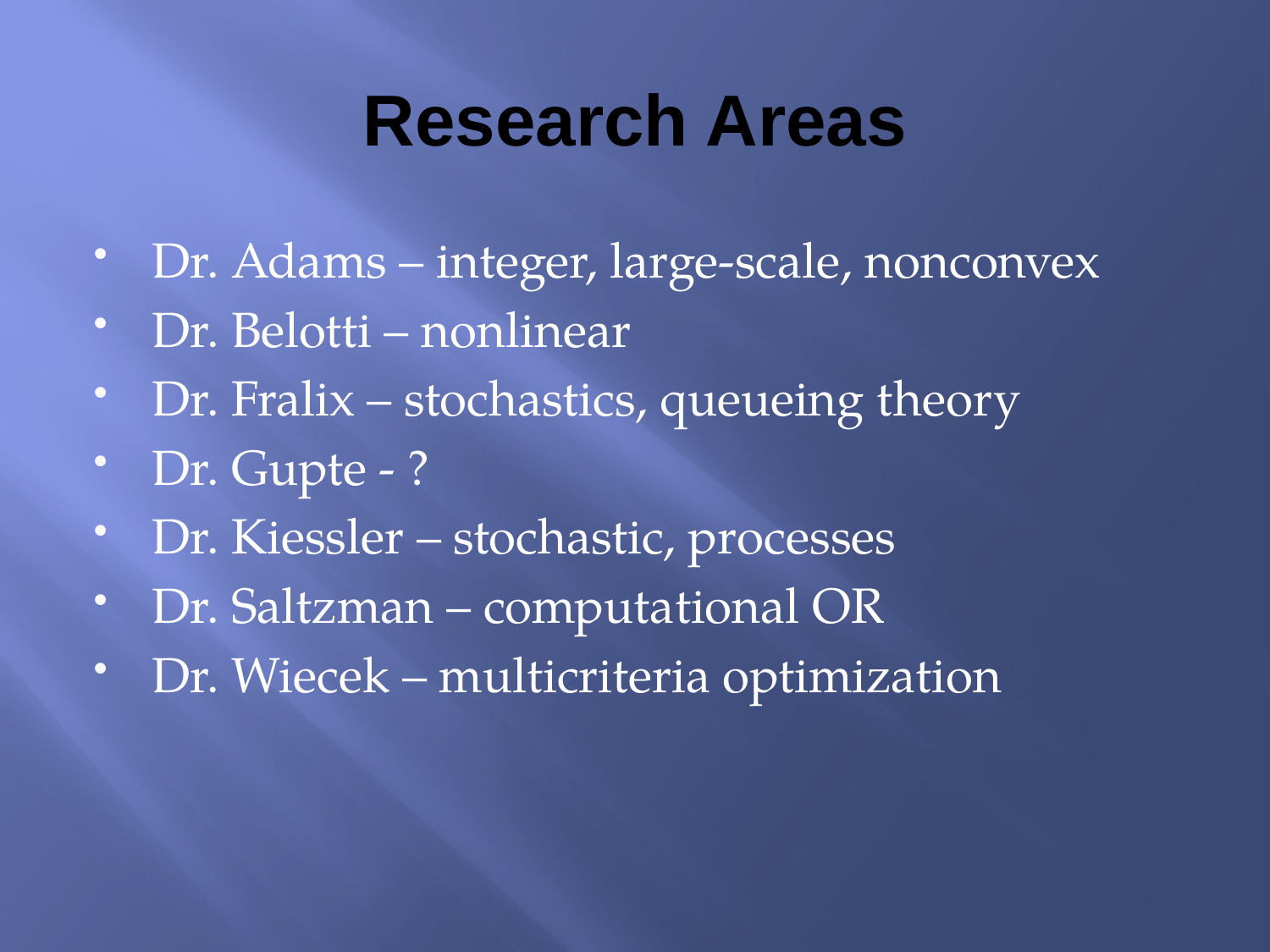

# Research Areas
Dr. Adams – integer, large-scale, nonconvex
Dr. Belotti – nonlinear
Dr. Fralix – stochastics, queueing theory
Dr. Gupte - ?
Dr. Kiessler – stochastic, processes
Dr. Saltzman – computational OR
Dr. Wiecek – multicriteria optimization